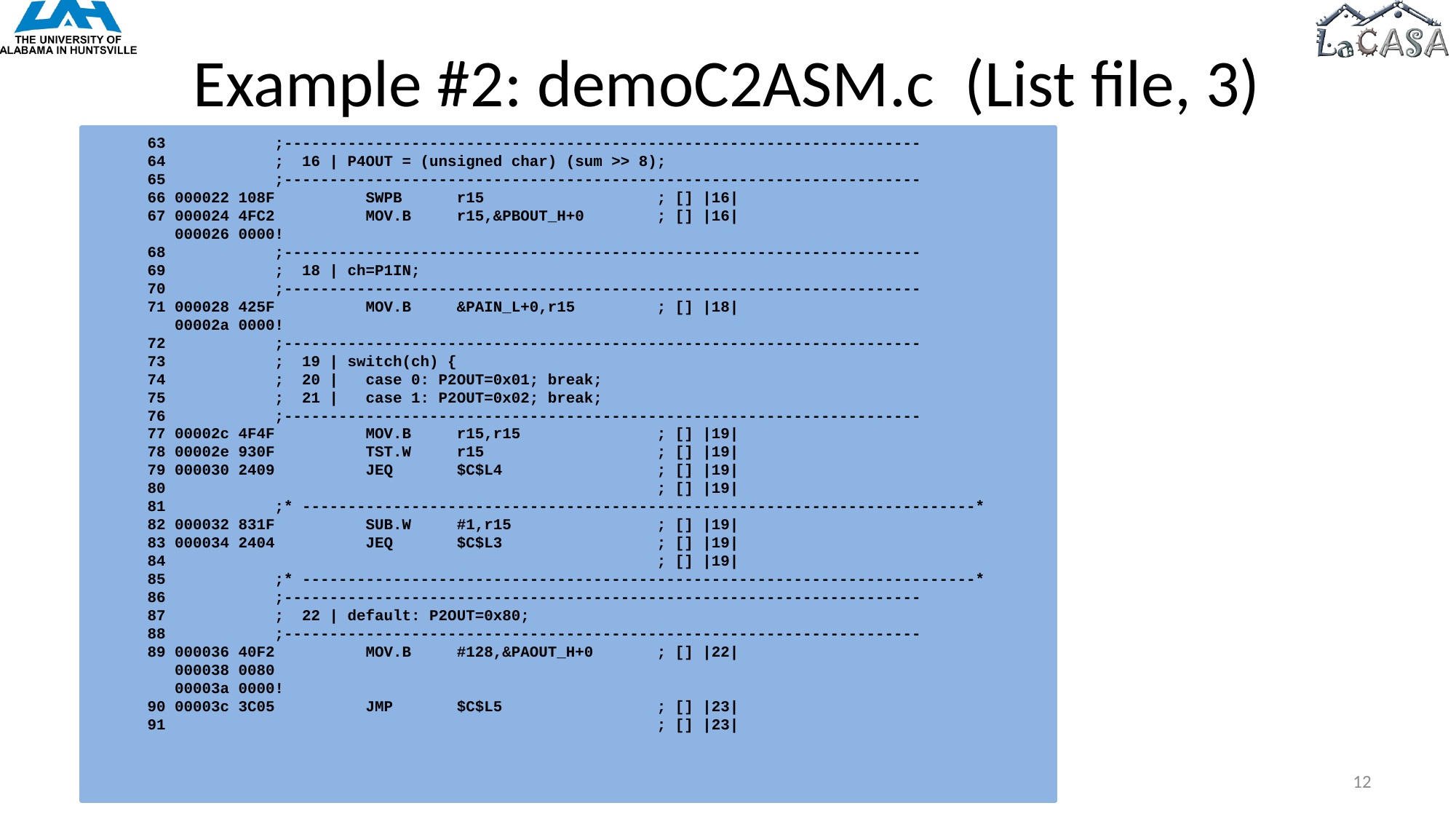

# Example #2: demoC2ASM.c  (List file, 3)
      63            ;----------------------------------------------------------------------
      64            ;  16 | P4OUT = (unsigned char) (sum >> 8);
      65            ;----------------------------------------------------------------------
      66 000022 108F          SWPB      r15                   ; [] |16|
      67 000024 4FC2          MOV.B     r15,&PBOUT_H+0        ; [] |16|
         000026 0000!
      68            ;----------------------------------------------------------------------
      69            ;  18 | ch=P1IN;
      70            ;----------------------------------------------------------------------
      71 000028 425F          MOV.B     &PAIN_L+0,r15         ; [] |18|
         00002a 0000!
      72            ;----------------------------------------------------------------------
      73            ;  19 | switch(ch) {
      74            ;  20 |   case 0: P2OUT=0x01; break;
      75            ;  21 |   case 1: P2OUT=0x02; break;
      76            ;----------------------------------------------------------------------
      77 00002c 4F4F          MOV.B     r15,r15               ; [] |19|
      78 00002e 930F          TST.W     r15                   ; [] |19|
      79 000030 2409          JEQ       $C$L4                 ; [] |19|
      80                                                      ; [] |19|
      81            ;* --------------------------------------------------------------------------*
      82 000032 831F          SUB.W     #1,r15                ; [] |19|
      83 000034 2404          JEQ       $C$L3                 ; [] |19|
      84                                                      ; [] |19|
      85            ;* --------------------------------------------------------------------------*
      86            ;----------------------------------------------------------------------
      87            ;  22 | default: P2OUT=0x80;
      88            ;----------------------------------------------------------------------
      89 000036 40F2          MOV.B     #128,&PAOUT_H+0       ; [] |22|
         000038 0080
         00003a 0000!
      90 00003c 3C05          JMP       $C$L5                 ; [] |23|
      91                                                      ; [] |23|

9/18/2022
© A. Milenkovic
12